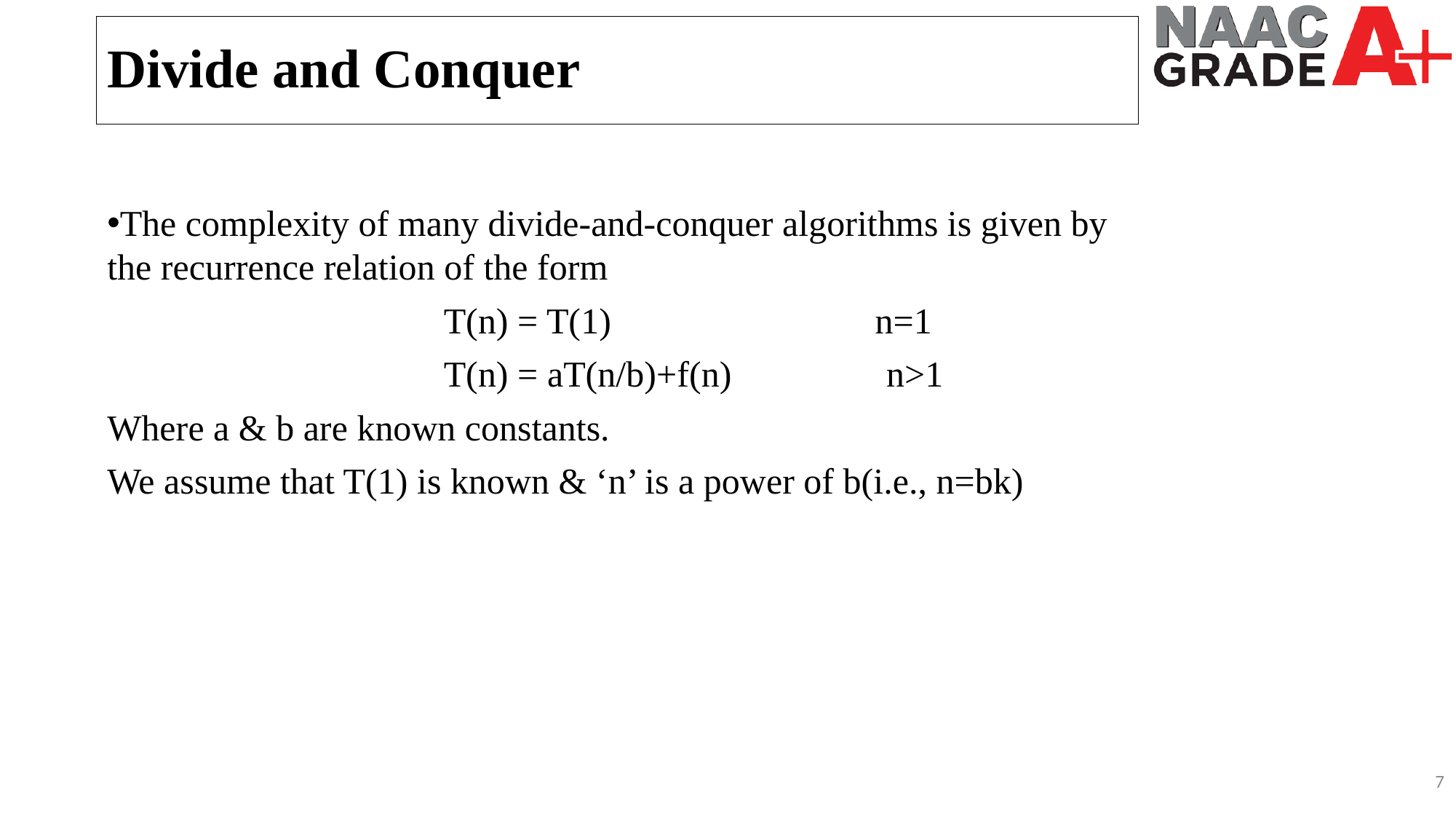

Divide and Conquer
The complexity of many divide-and-conquer algorithms is given by the recurrence relation of the form
                                     T(n) = T(1)                             n=1
                                     T(n) = aT(n/b)+f(n)                 n>1
Where a & b are known constants.
We assume that T(1) is known & ‘n’ is a power of b(i.e., n=bk)
7